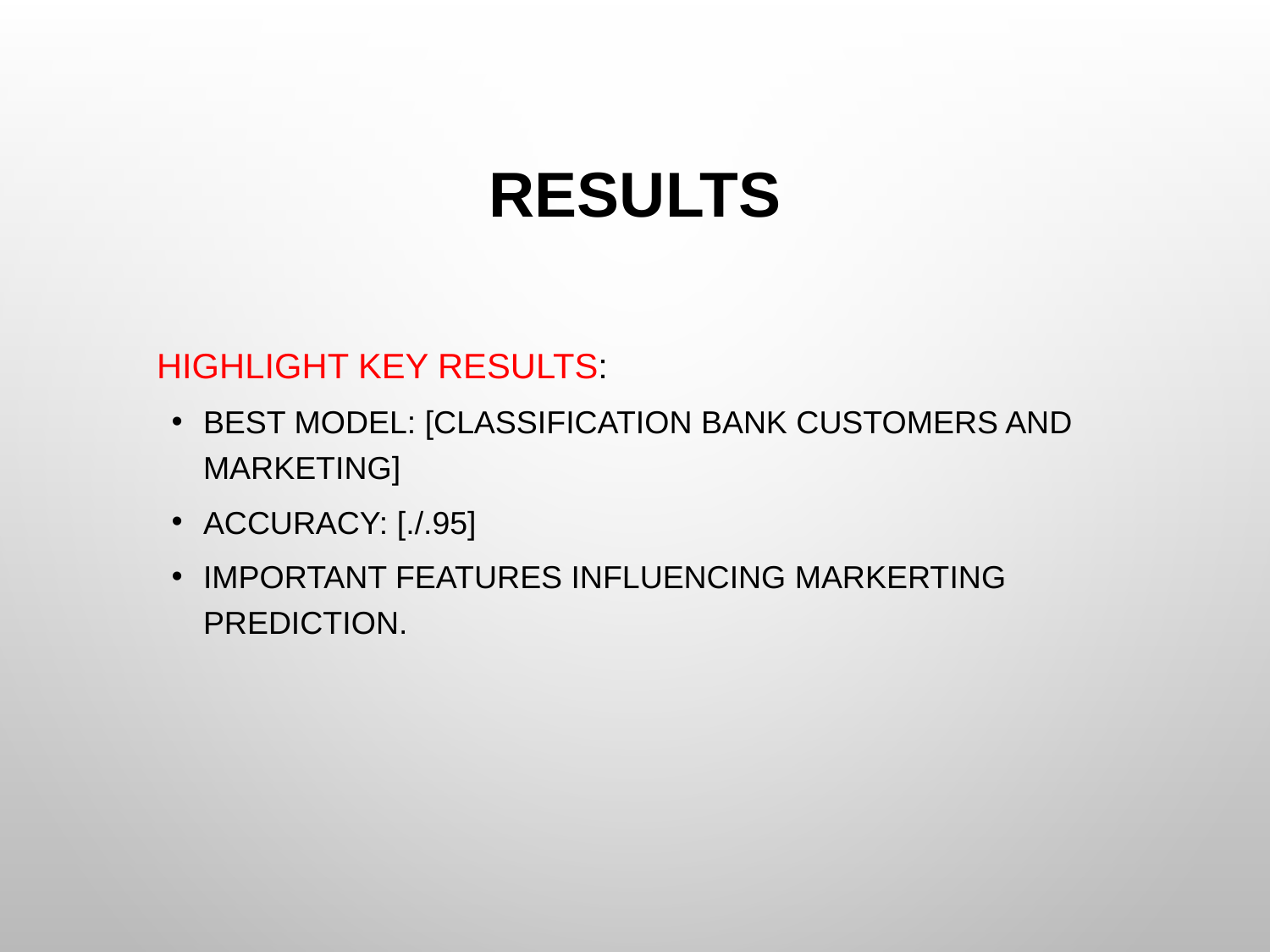

# Results
     Highlight key results:
Best model: [classification bank customers and marketing]
Accuracy: [./.95]
Important features influencing markerting prediction.